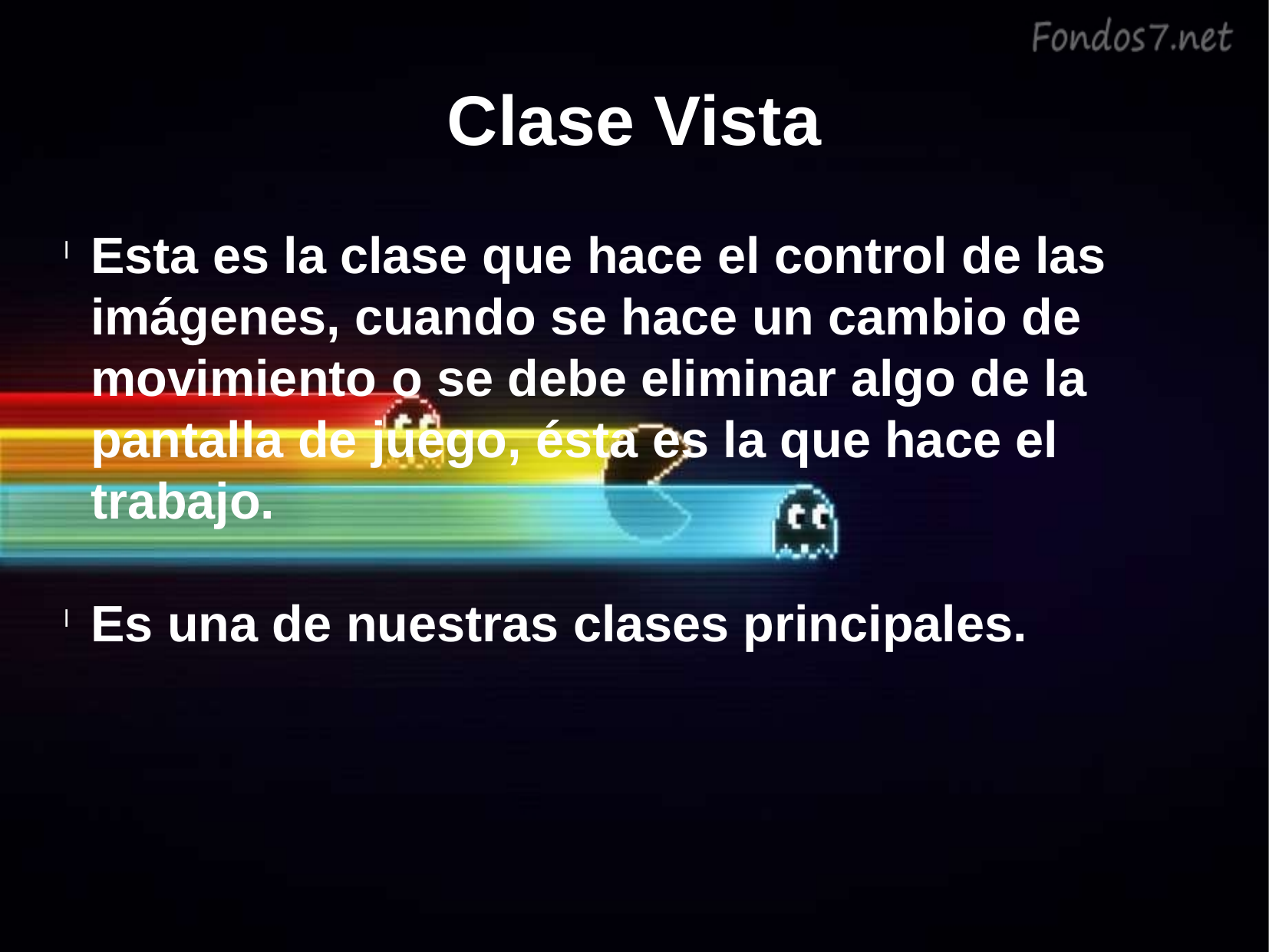

Clase Vista
Esta es la clase que hace el control de las imágenes, cuando se hace un cambio de movimiento o se debe eliminar algo de la pantalla de juego, ésta es la que hace el trabajo.

Es una de nuestras clases principales.